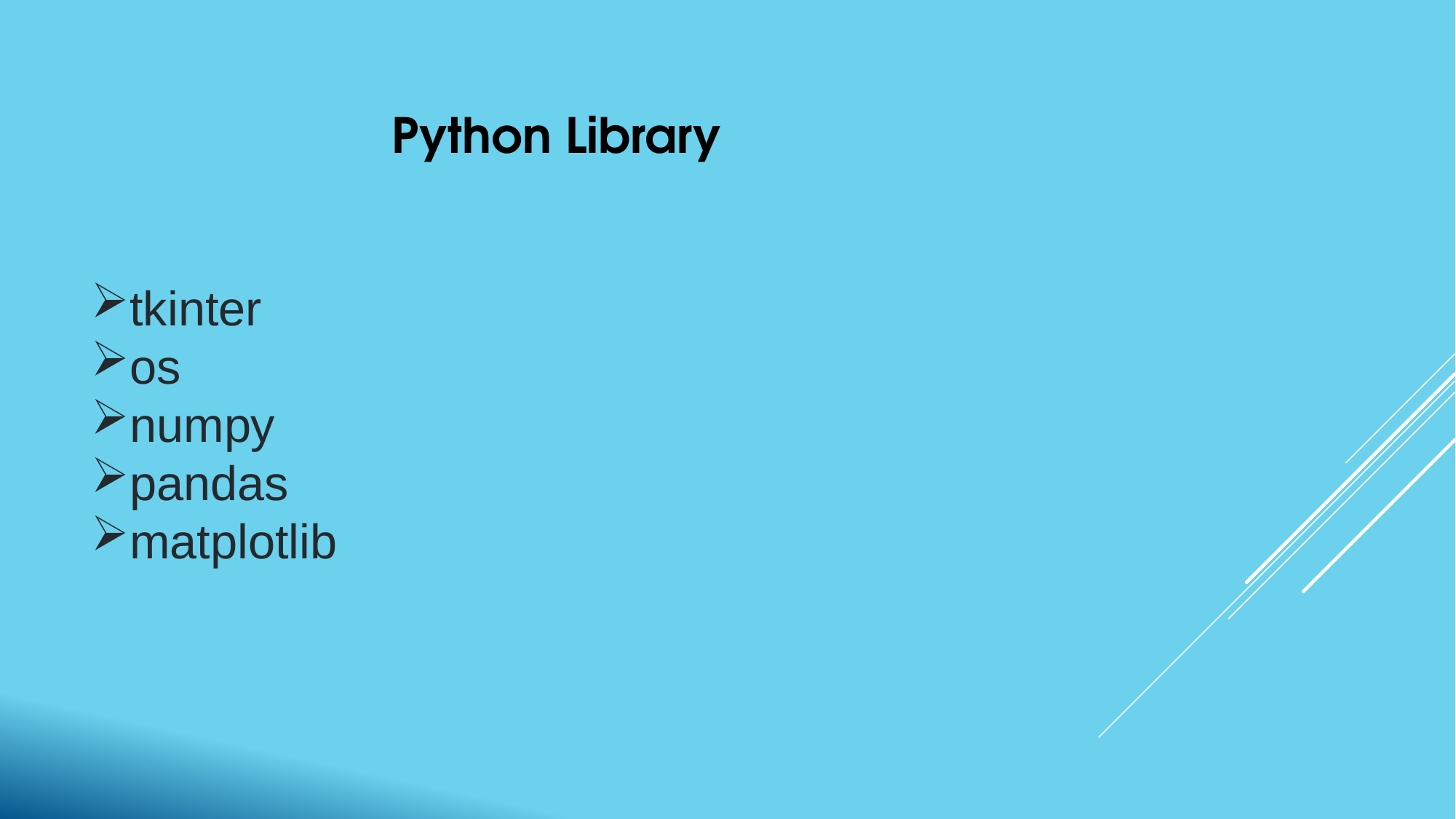

Python Library
tkinter
os
numpy
pandas
matplotlib